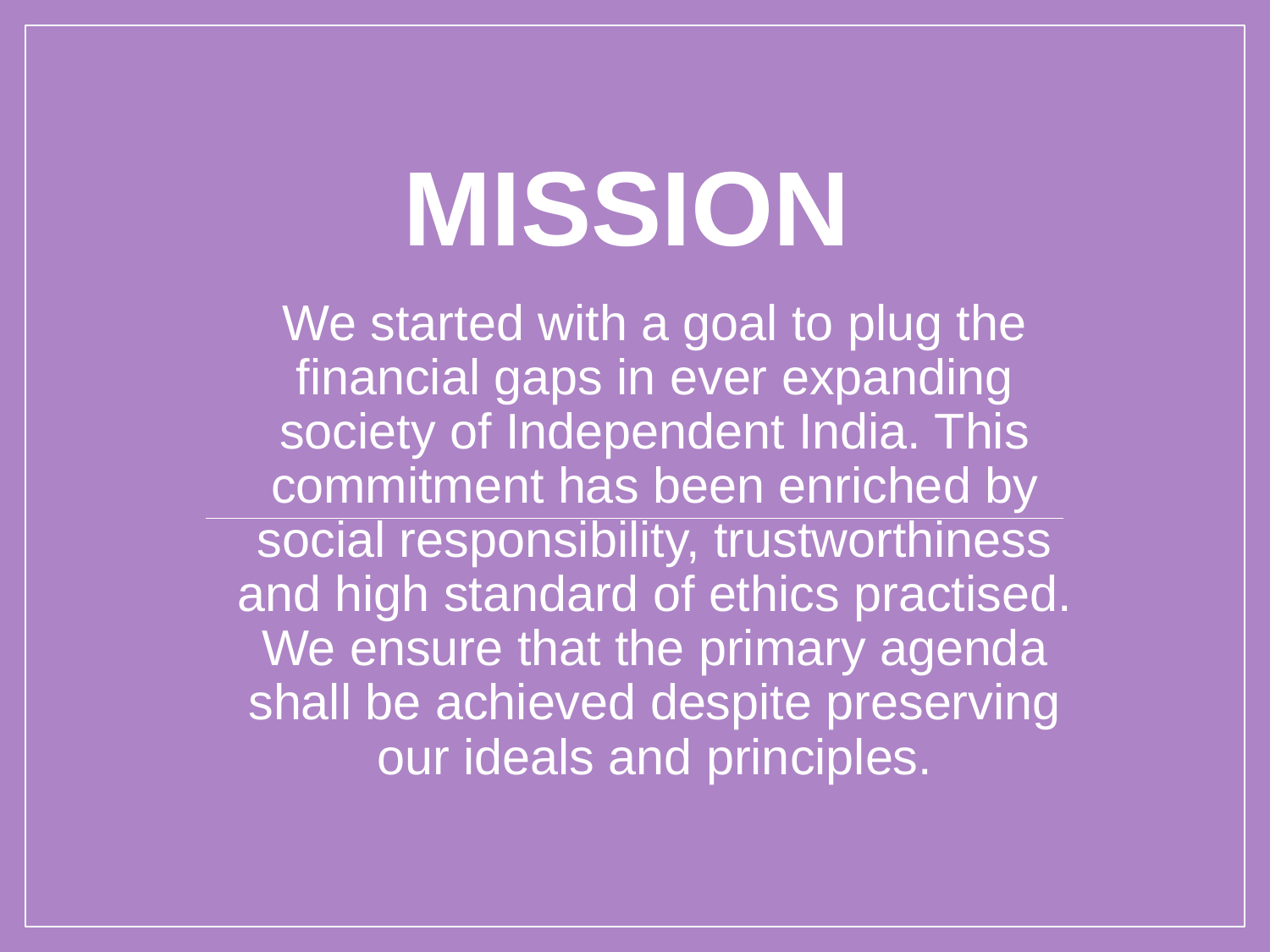

# Mission
We started with a goal to plug the financial gaps in ever expanding society of Independent India. This commitment has been enriched by social responsibility, trustworthiness and high standard of ethics practised. We ensure that the primary agenda shall be achieved despite preserving our ideals and principles.